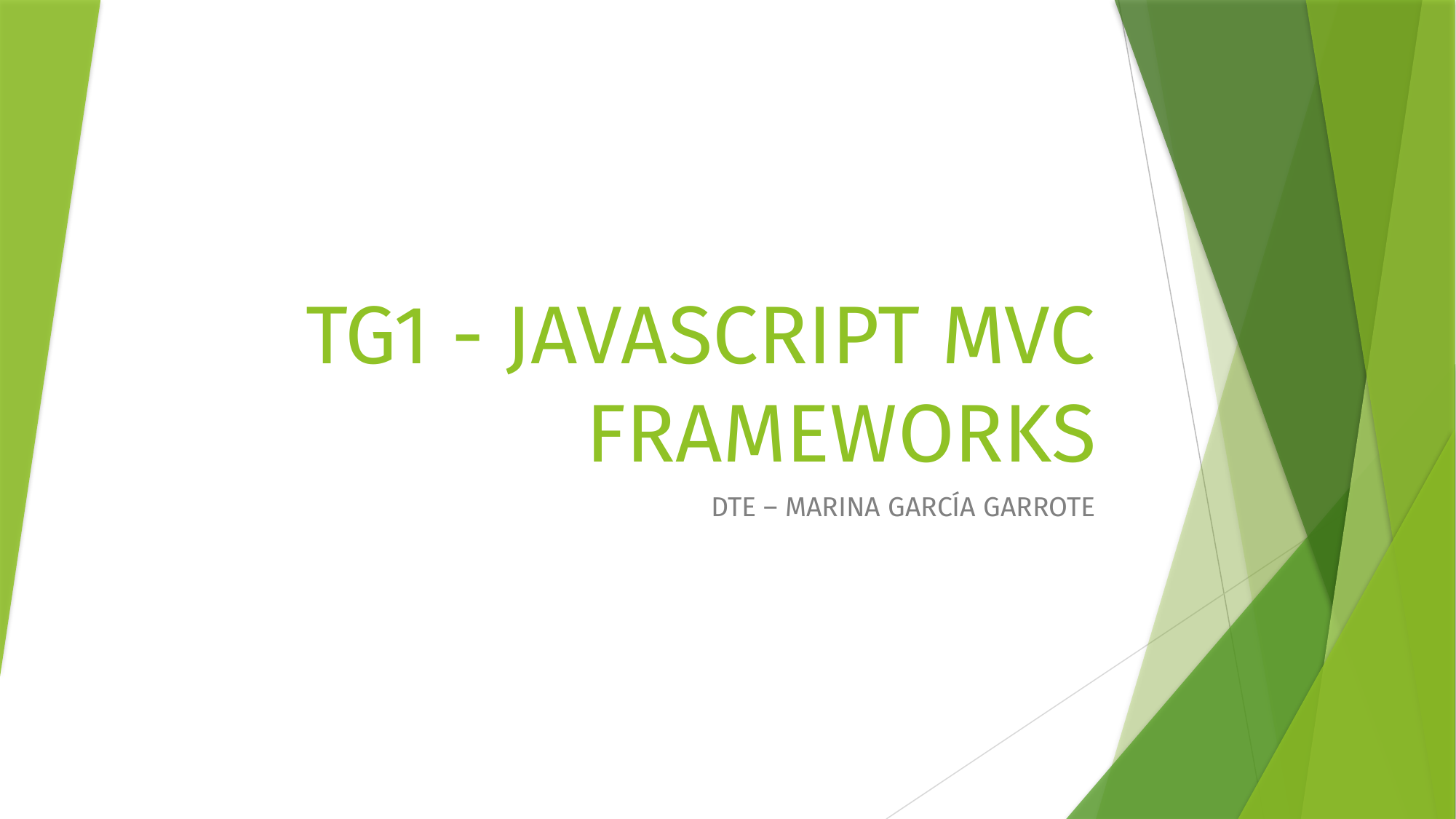

# TG1 - JAVASCRIPT MVC FRAMEWORKS
DTE – MARINA GARCÍA GARROTE